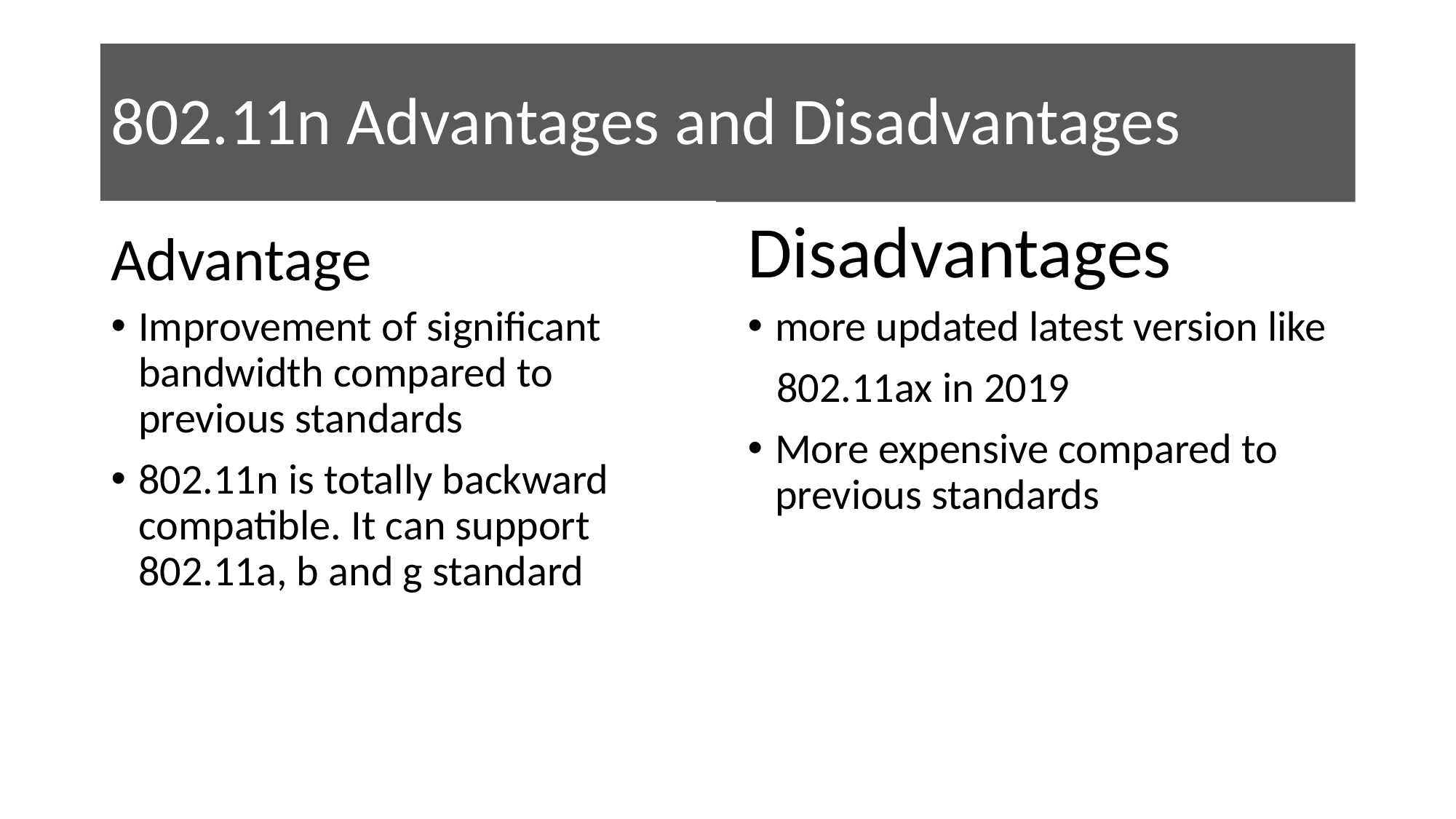

# 802.11n Advantages and Disadvantages
Advantage
Disadvantages
Improvement of significant bandwidth compared to previous standards
802.11n is totally backward compatible. It can support 802.11a, b and g standard
more updated latest version like
   802.11ax in 2019
More expensive compared to previous standards